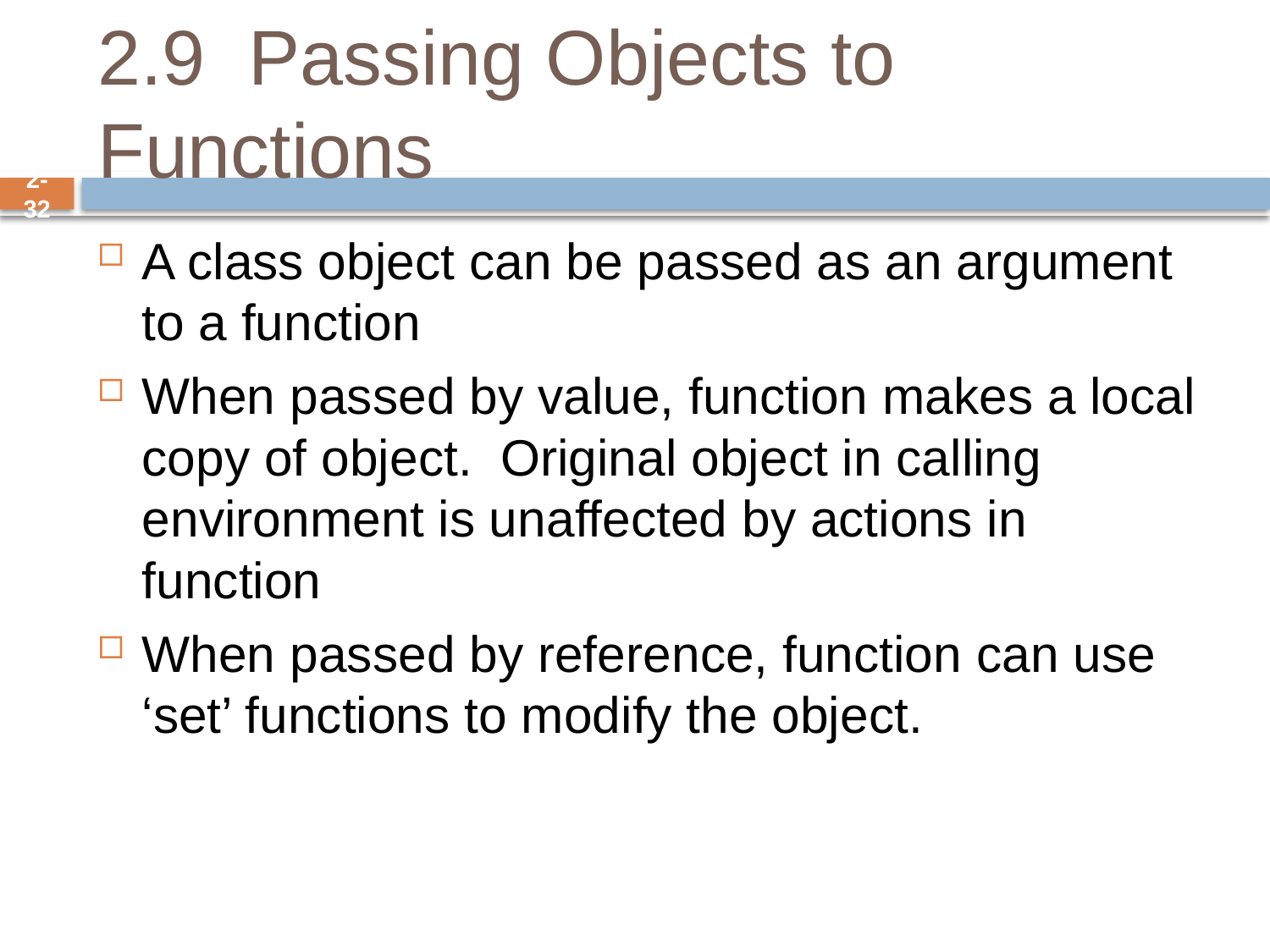

# 2.9  Passing Objects to Functions
A class object can be passed as an argument to a function
When passed by value, function makes a local copy of object.  Original object in calling environment is unaffected by actions in function
When passed by reference, function can use ‘set’ functions to modify the object.
2-32